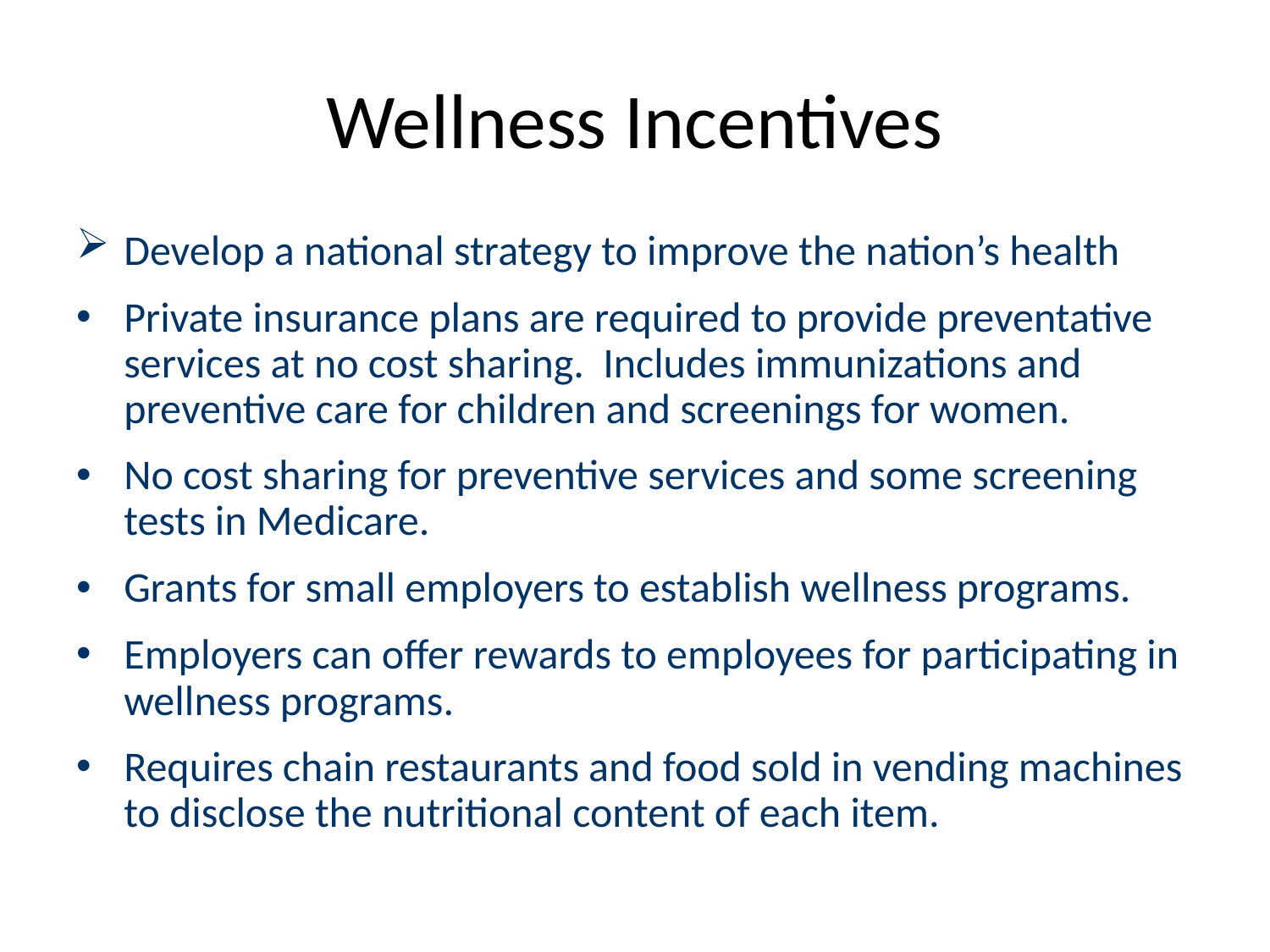

# Wellness Incentives
Develop a national strategy to improve the nation’s health
Private insurance plans are required to provide preventative services at no cost sharing.  Includes immunizations and preventive care for children and screenings for women.
No cost sharing for preventive services and some screening tests in Medicare.
Grants for small employers to establish wellness programs.
Employers can offer rewards to employees for participating in wellness programs.
Requires chain restaurants and food sold in vending machines to disclose the nutritional content of each item.